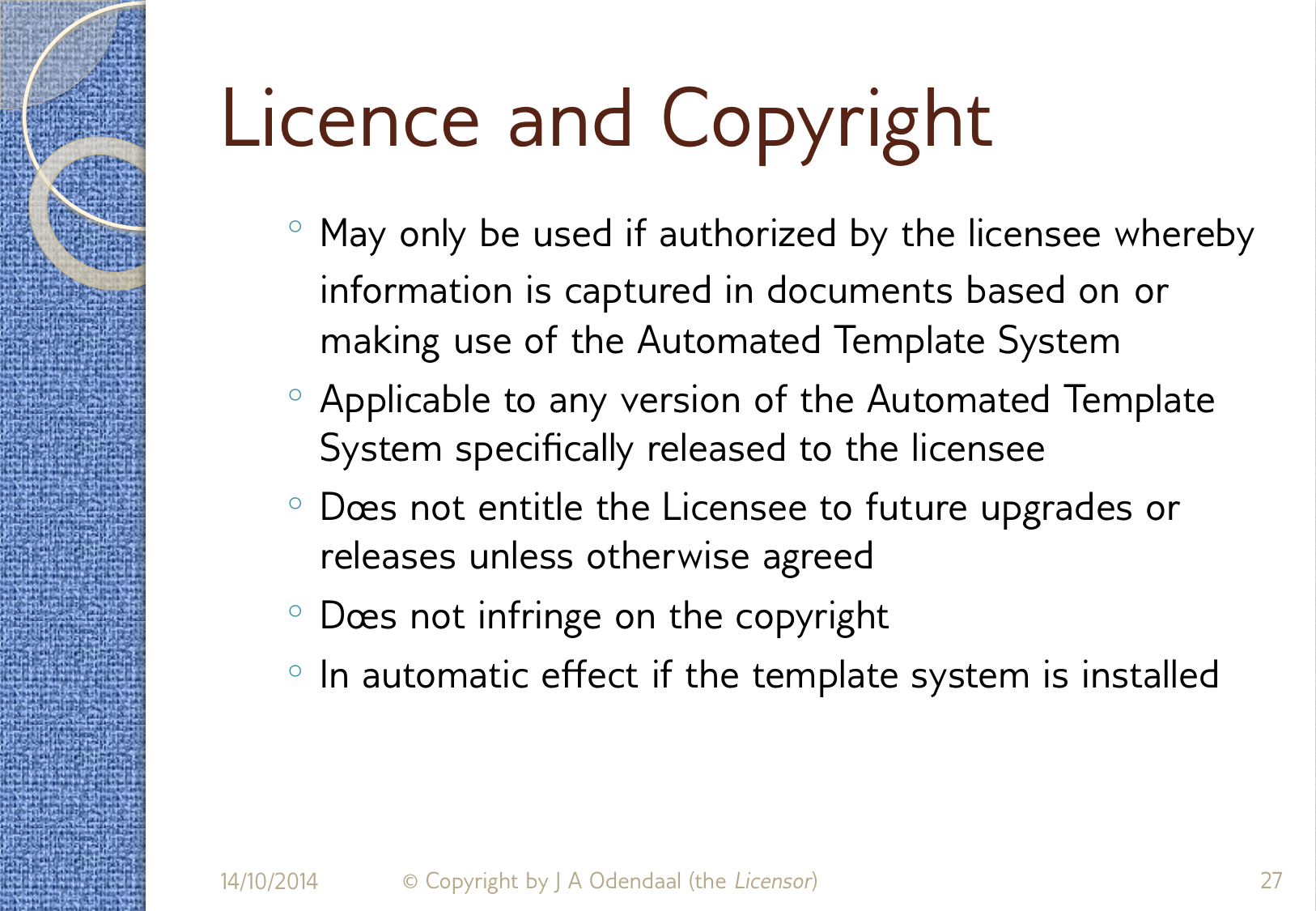

# Licence and Copyright
May only be used if authorized by the licensee whereby information is captured in documents based on or making use of the Automated Template System
Applicable to any version of the Automated Template System specifically released to the licensee
Does not entitle the Licensee to future upgrades or releases unless otherwise agreed
Does not infringe on the copyright
In automatic effect if the template system is installed
© Copyright by J A Odendaal (the Licensor)
27
14/10/2014